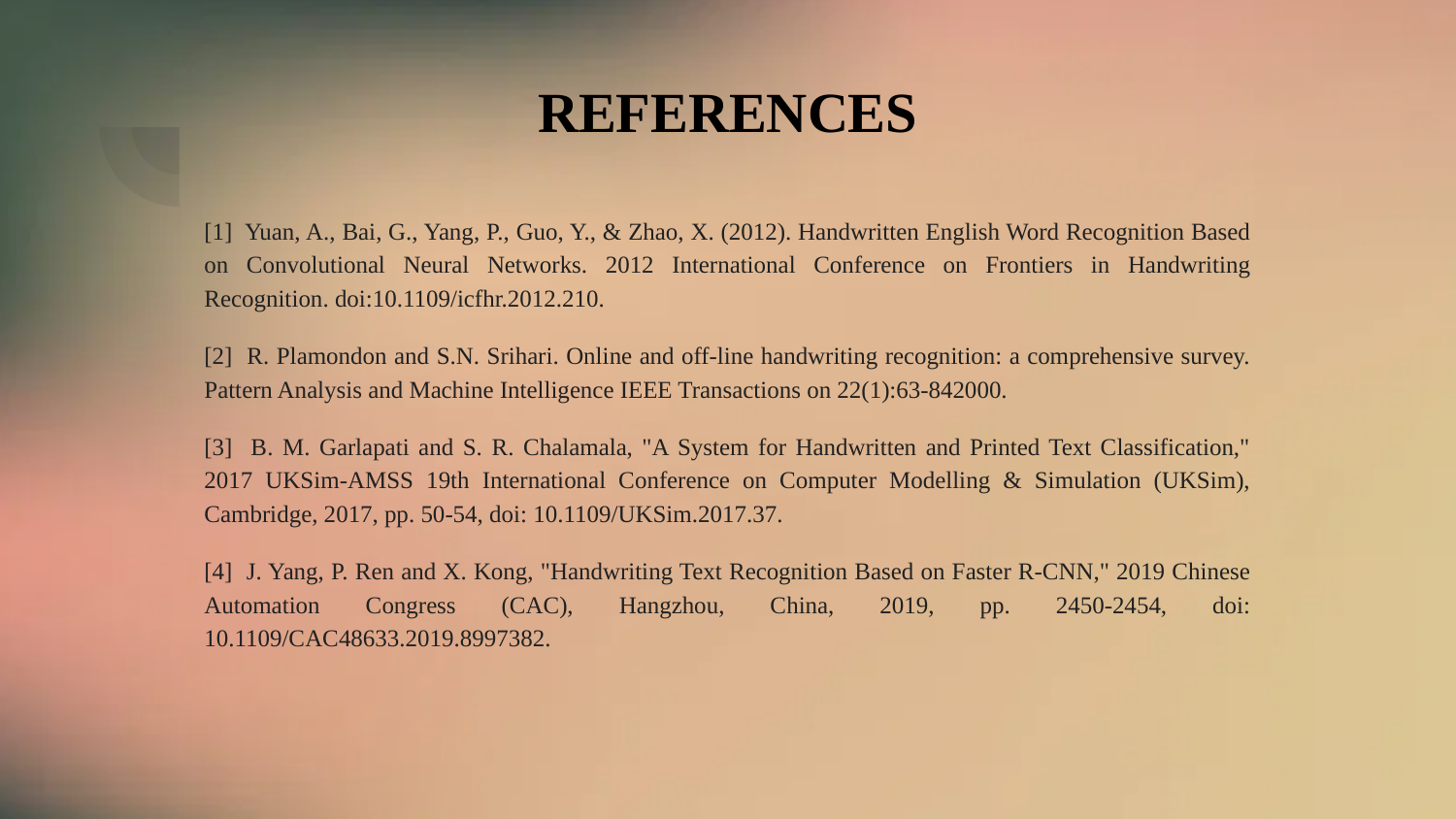

# REFERENCES
[1]  Yuan, A., Bai, G., Yang, P., Guo, Y., & Zhao, X. (2012). Handwritten English Word Recognition Based on Convolutional Neural Networks. 2012 International Conference on Frontiers in Handwriting Recognition. doi:10.1109/icfhr.2012.210.
[2]  R. Plamondon and S.N. Srihari. Online and off-line handwriting recognition: a comprehensive survey. Pattern Analysis and Machine Intelligence IEEE Transactions on 22(1):63-842000.
[3]  B. M. Garlapati and S. R. Chalamala, "A System for Handwritten and Printed Text Classification," 2017 UKSim-AMSS 19th International Conference on Computer Modelling & Simulation (UKSim), Cambridge, 2017, pp. 50-54, doi: 10.1109/UKSim.2017.37.
[4]  J. Yang, P. Ren and X. Kong, "Handwriting Text Recognition Based on Faster R-CNN," 2019 Chinese Automation Congress (CAC), Hangzhou, China, 2019, pp. 2450-2454, doi: 10.1109/CAC48633.2019.8997382.